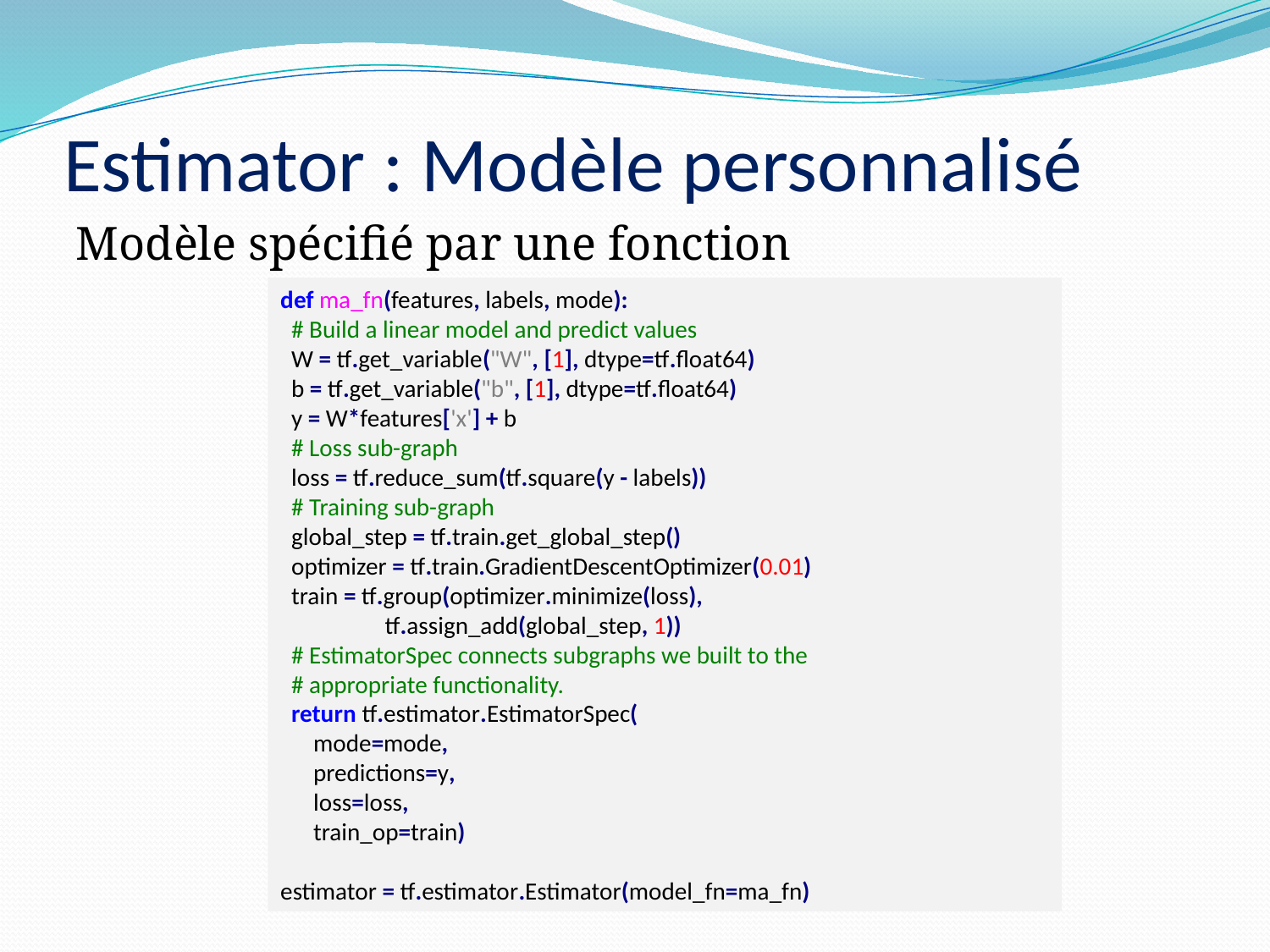

# Estimator : Modèle personnalisé
Modèle spécifié par une fonction
def ma_fn(features, labels, mode):
  # Build a linear model and predict values
  W = tf.get_variable("W", [1], dtype=tf.float64)
  b = tf.get_variable("b", [1], dtype=tf.float64)
  y = W*features['x'] + b
  # Loss sub-graph
  loss = tf.reduce_sum(tf.square(y - labels))
  # Training sub-graph
  global_step = tf.train.get_global_step()
  optimizer = tf.train.GradientDescentOptimizer(0.01)
  train = tf.group(optimizer.minimize(loss),
                   tf.assign_add(global_step, 1))
  # EstimatorSpec connects subgraphs we built to the
  # appropriate functionality.
  return tf.estimator.EstimatorSpec(
      mode=mode,
      predictions=y,
      loss=loss,
      train_op=train)

estimator = tf.estimator.Estimator(model_fn=ma_fn)